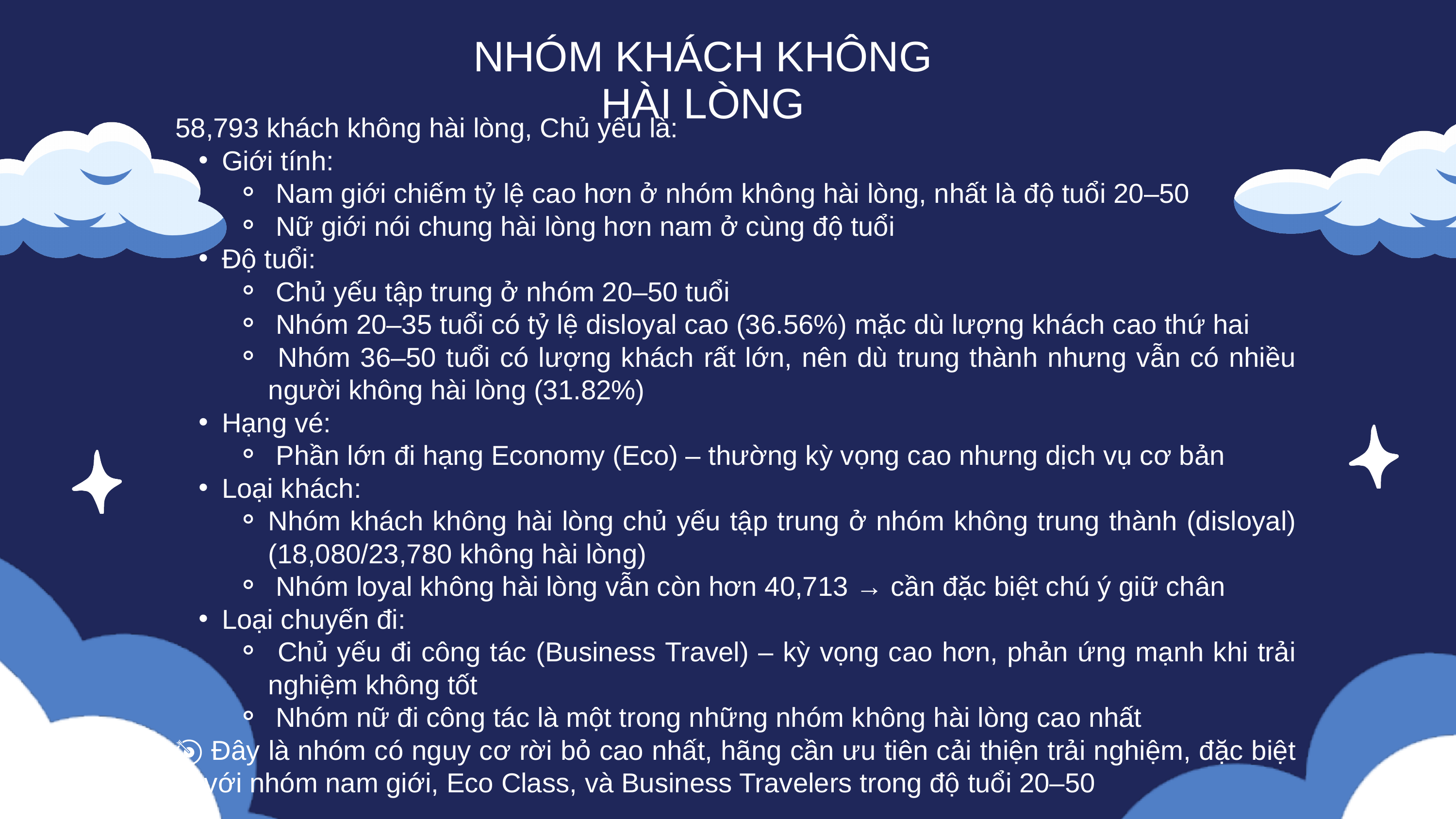

NHÓM KHÁCH KHÔNG HÀI LÒNG
58,793 khách không hài lòng, Chủ yếu là:
Giới tính:
 Nam giới chiếm tỷ lệ cao hơn ở nhóm không hài lòng, nhất là độ tuổi 20–50
 Nữ giới nói chung hài lòng hơn nam ở cùng độ tuổi
Độ tuổi:
 Chủ yếu tập trung ở nhóm 20–50 tuổi
 Nhóm 20–35 tuổi có tỷ lệ disloyal cao (36.56%) mặc dù lượng khách cao thứ hai
 Nhóm 36–50 tuổi có lượng khách rất lớn, nên dù trung thành nhưng vẫn có nhiều người không hài lòng (31.82%)
Hạng vé:
 Phần lớn đi hạng Economy (Eco) – thường kỳ vọng cao nhưng dịch vụ cơ bản
Loại khách:
Nhóm khách không hài lòng chủ yếu tập trung ở nhóm không trung thành (disloyal) (18,080/23,780 không hài lòng)
 Nhóm loyal không hài lòng vẫn còn hơn 40,713 → cần đặc biệt chú ý giữ chân
Loại chuyến đi:
 Chủ yếu đi công tác (Business Travel) – kỳ vọng cao hơn, phản ứng mạnh khi trải nghiệm không tốt
 Nhóm nữ đi công tác là một trong những nhóm không hài lòng cao nhất
🎯 Đây là nhóm có nguy cơ rời bỏ cao nhất, hãng cần ưu tiên cải thiện trải nghiệm, đặc biệt là với nhóm nam giới, Eco Class, và Business Travelers trong độ tuổi 20–50